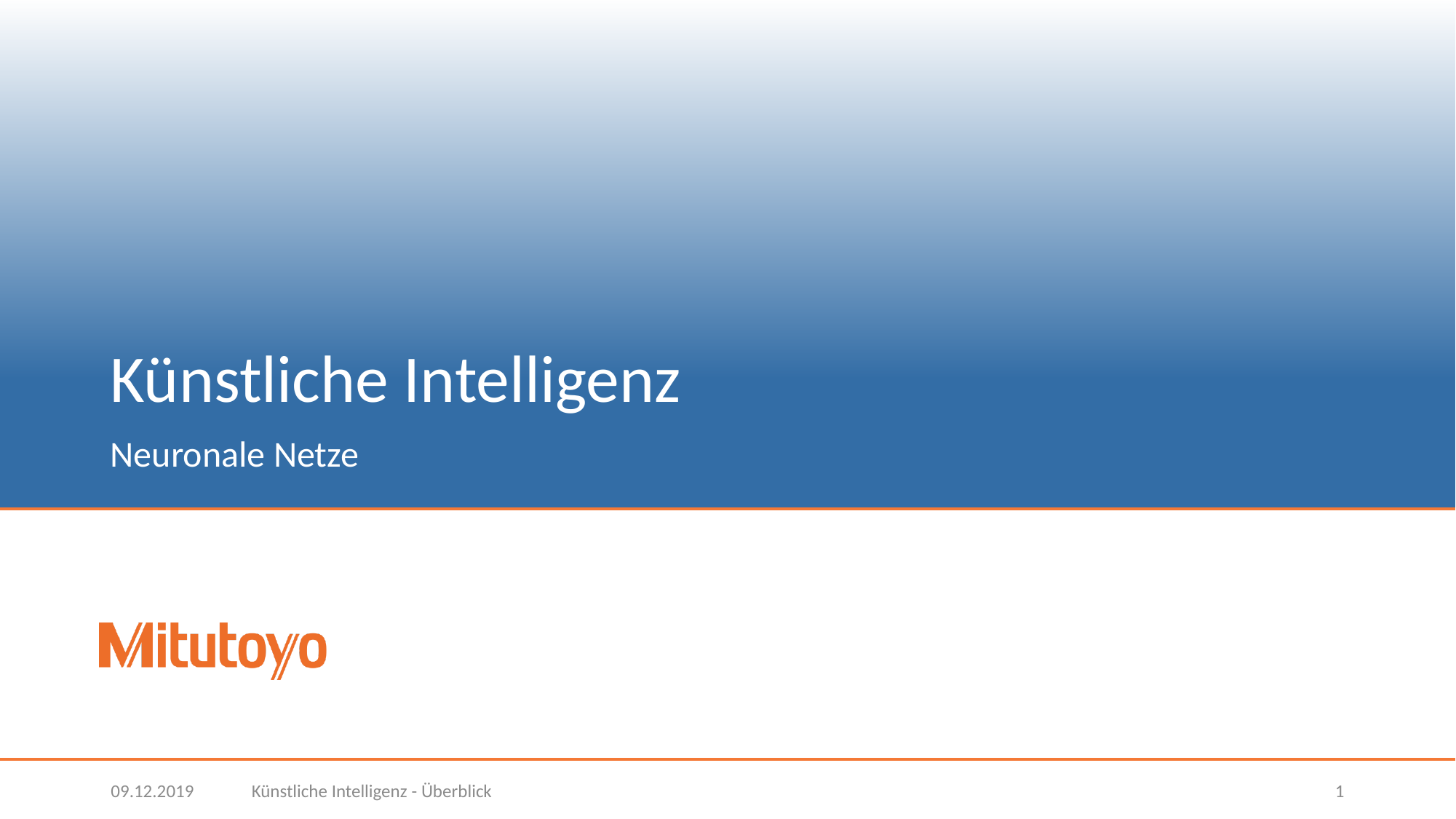

# Künstliche Intelligenz
Neuronale Netze
09.12.2019
Künstliche Intelligenz - Überblick
1